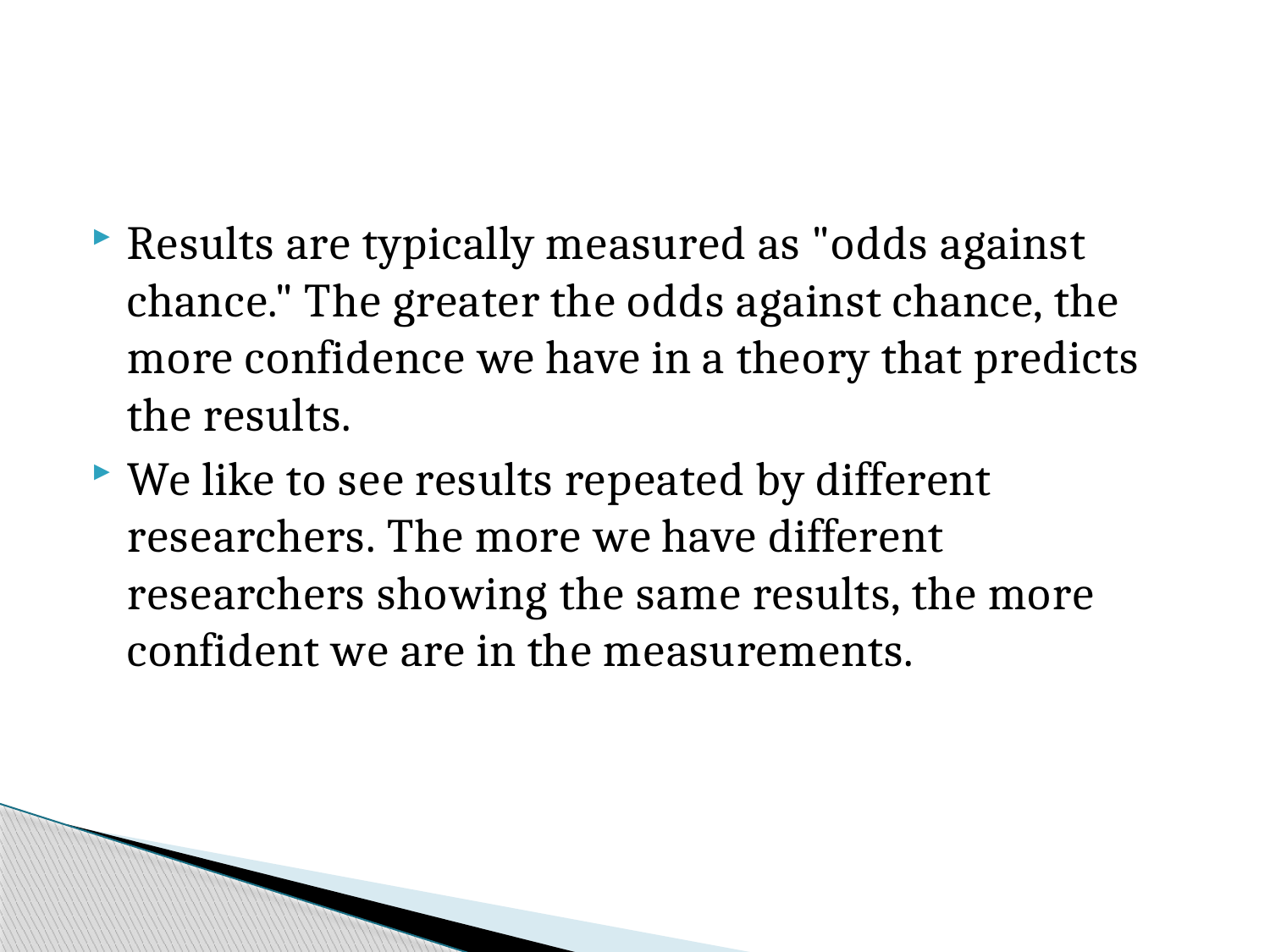

#
Results are typically measured as "odds against chance." The greater the odds against chance, the more confidence we have in a theory that predicts the results.
We like to see results repeated by different researchers. The more we have different researchers showing the same results, the more confident we are in the measurements.